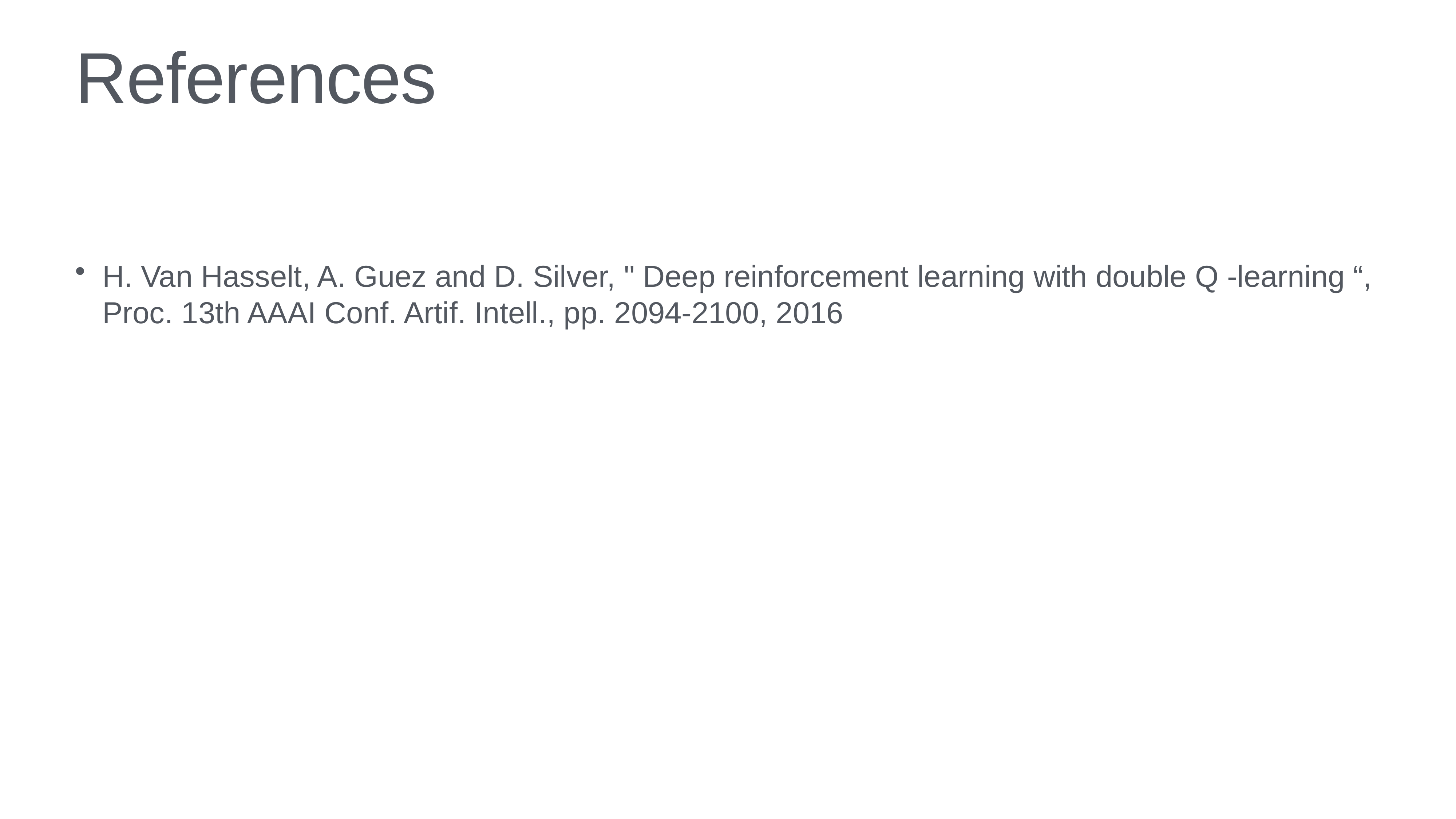

# References

H. Van Hasselt, A. Guez and D. Silver, " Deep reinforcement learning with double Q -learning “, Proc. 13th AAAI Conf. Artif. Intell., pp. 2094-2100, 2016
13